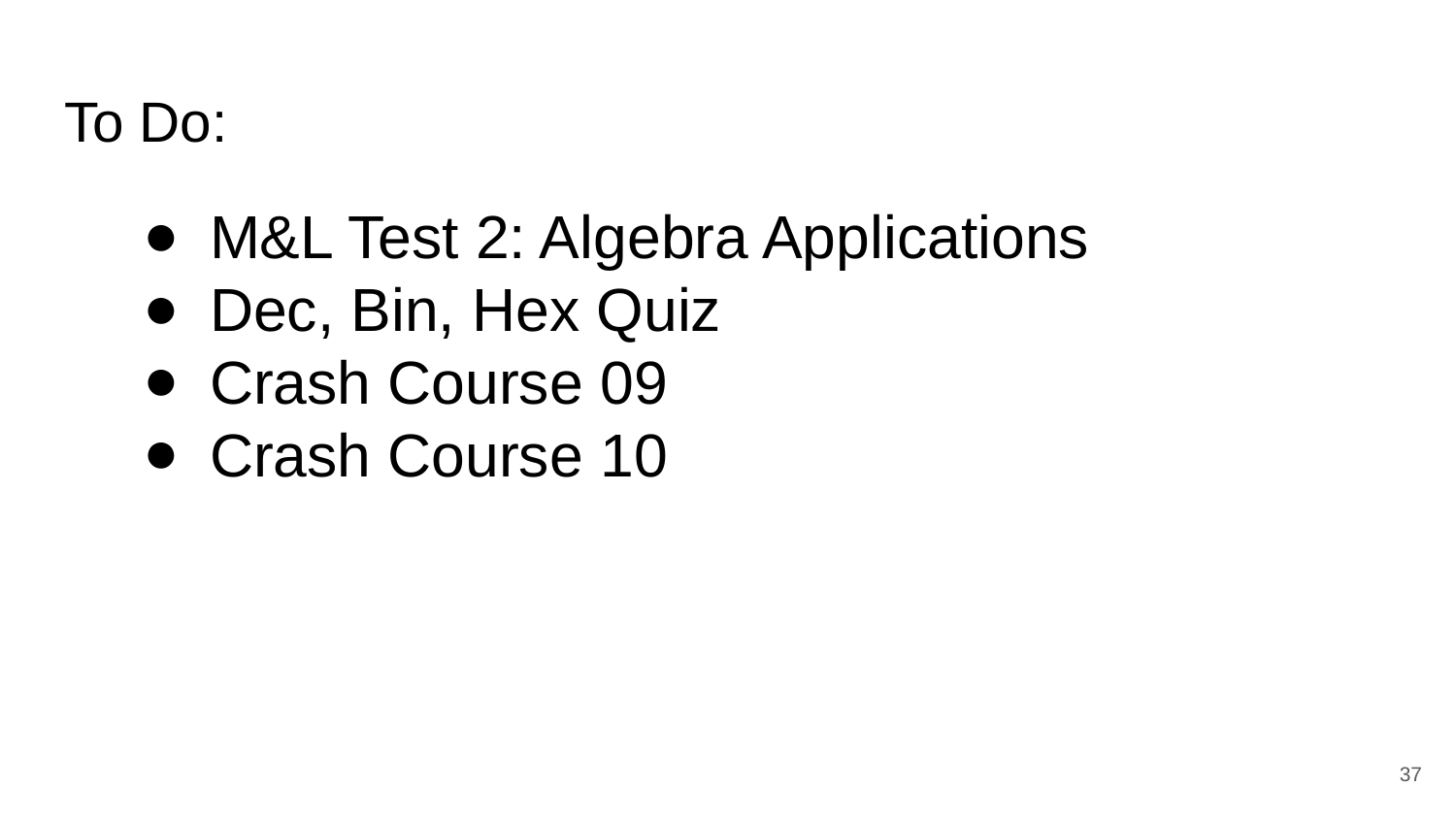

# To Do:
M&L Test 2: Algebra Applications
Dec, Bin, Hex Quiz
Crash Course 09
Crash Course 10

37